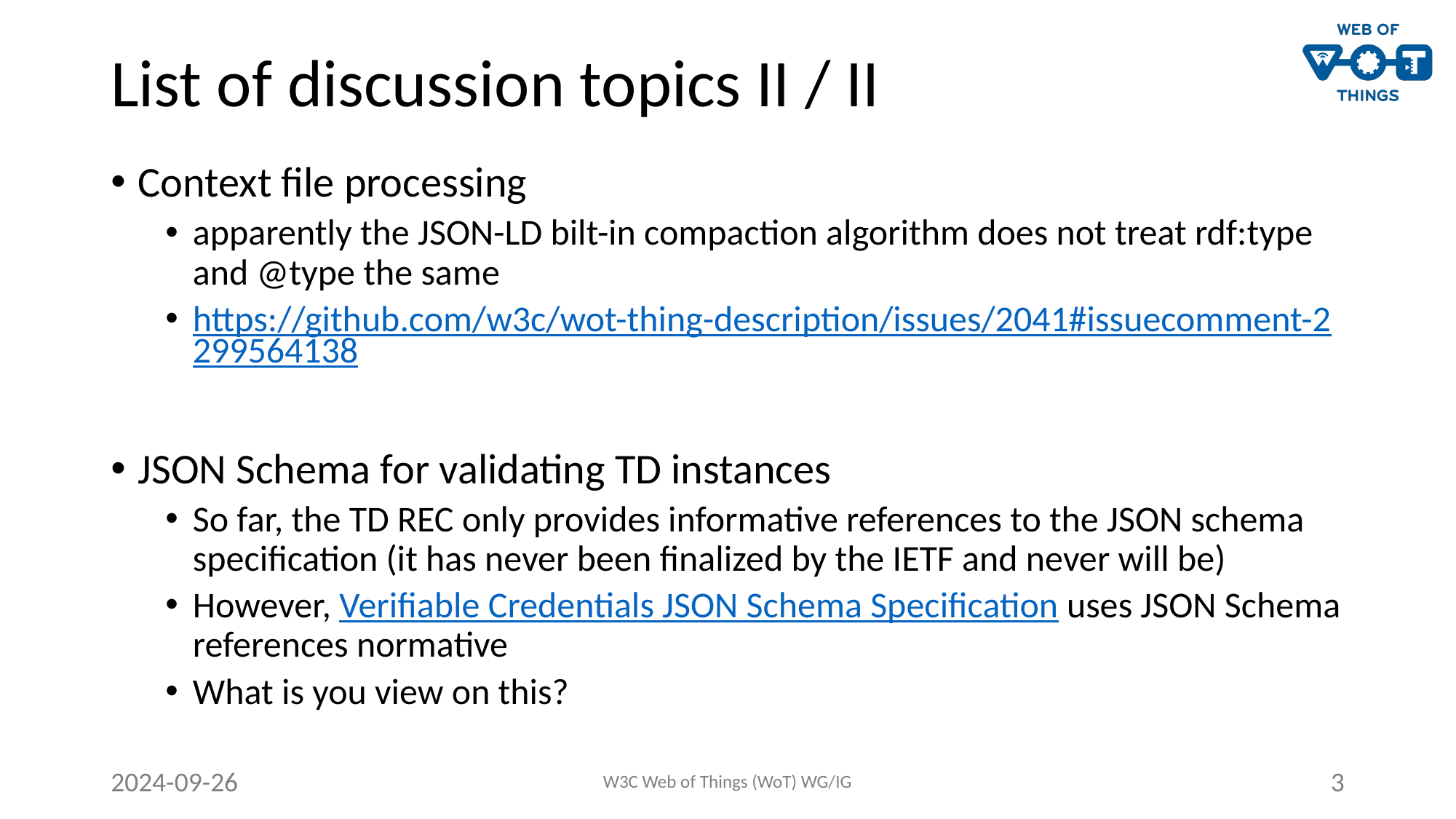

# List of discussion topics II / II
Context file processing
apparently the JSON-LD bilt-in compaction algorithm does not treat rdf:type and @type the same
https://github.com/w3c/wot-thing-description/issues/2041#issuecomment-2299564138

JSON Schema for validating TD instances
So far, the TD REC only provides informative references to the JSON schema specification (it has never been finalized by the IETF and never will be)
However, Verifiable Credentials JSON Schema Specification uses JSON Schema references normative
What is you view on this?

2024-09-26
W3C Web of Things (WoT) WG/IG
3